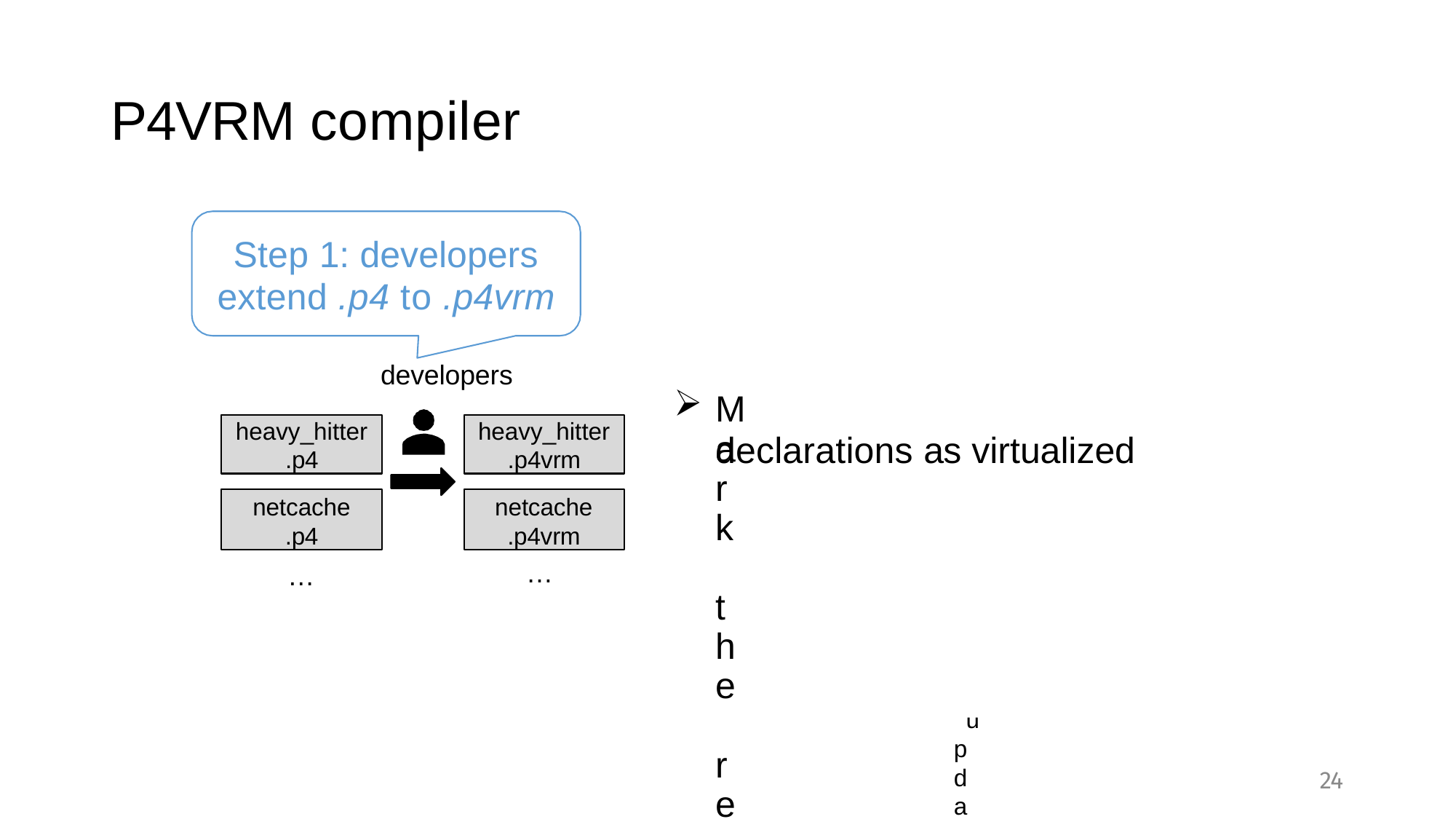

# P4VRM compiler

Step 1: developers  extend .p4 to .p4vrm

developers
Mark the register arrays and related

heavy_hitter
.p4
heavy_hitter
.p4vrm
.p4 with VRM
p4vrm  compiler
.cpp for
updates
declarations as virtualized

netcache
.p4
netcache
.p4vrm

…
…
24